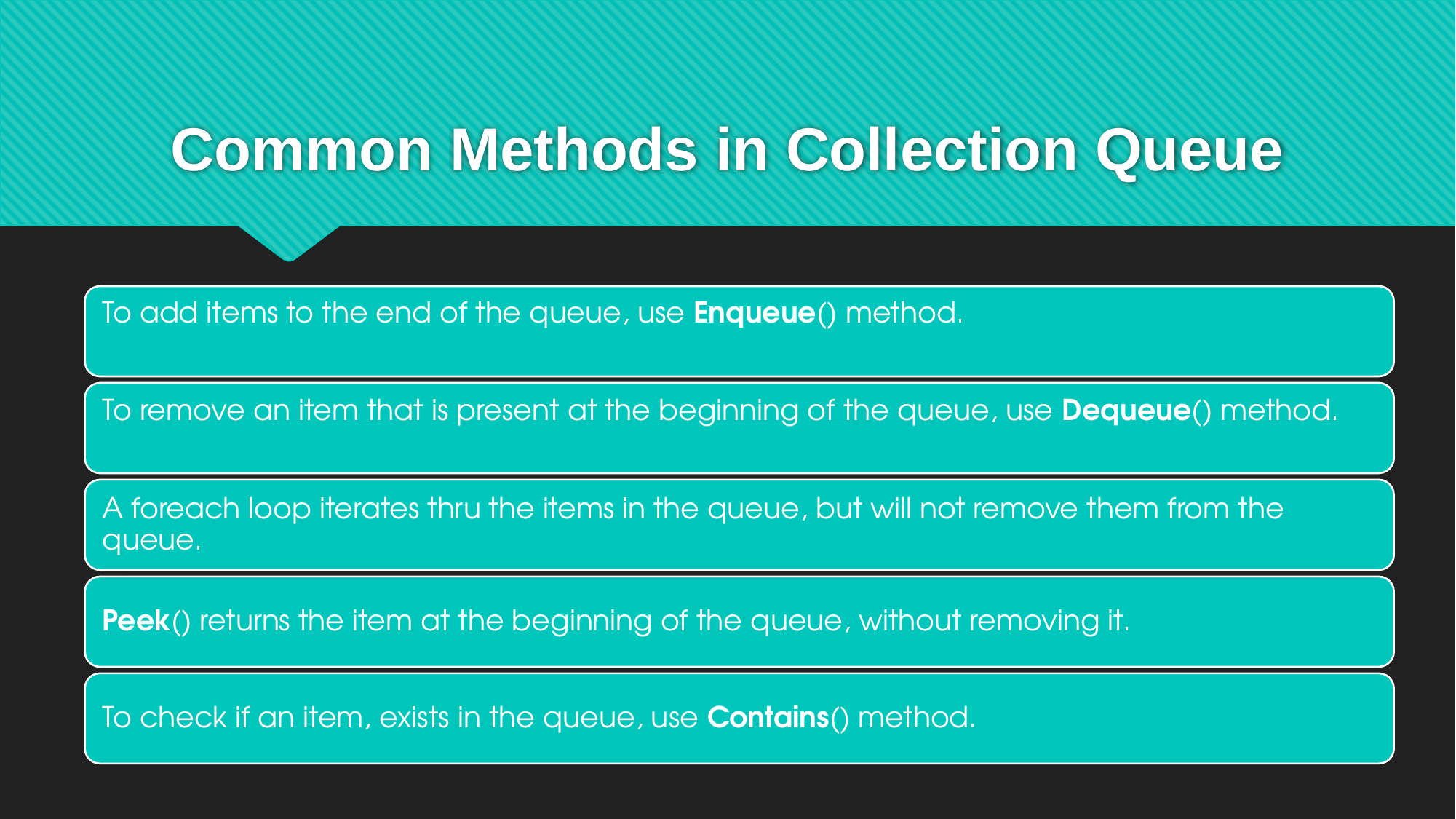

# Common Methods in Collection Queue
To add items to the end of the queue, use Enqueue() method.
To remove an item that is present at the beginning of the queue, use Dequeue() method.
A foreach loop iterates thru the items in the queue, but will not remove them from the queue.
Peek() returns the item at the beginning of the queue, without removing it.
To check if an item, exists in the queue, use Contains() method.